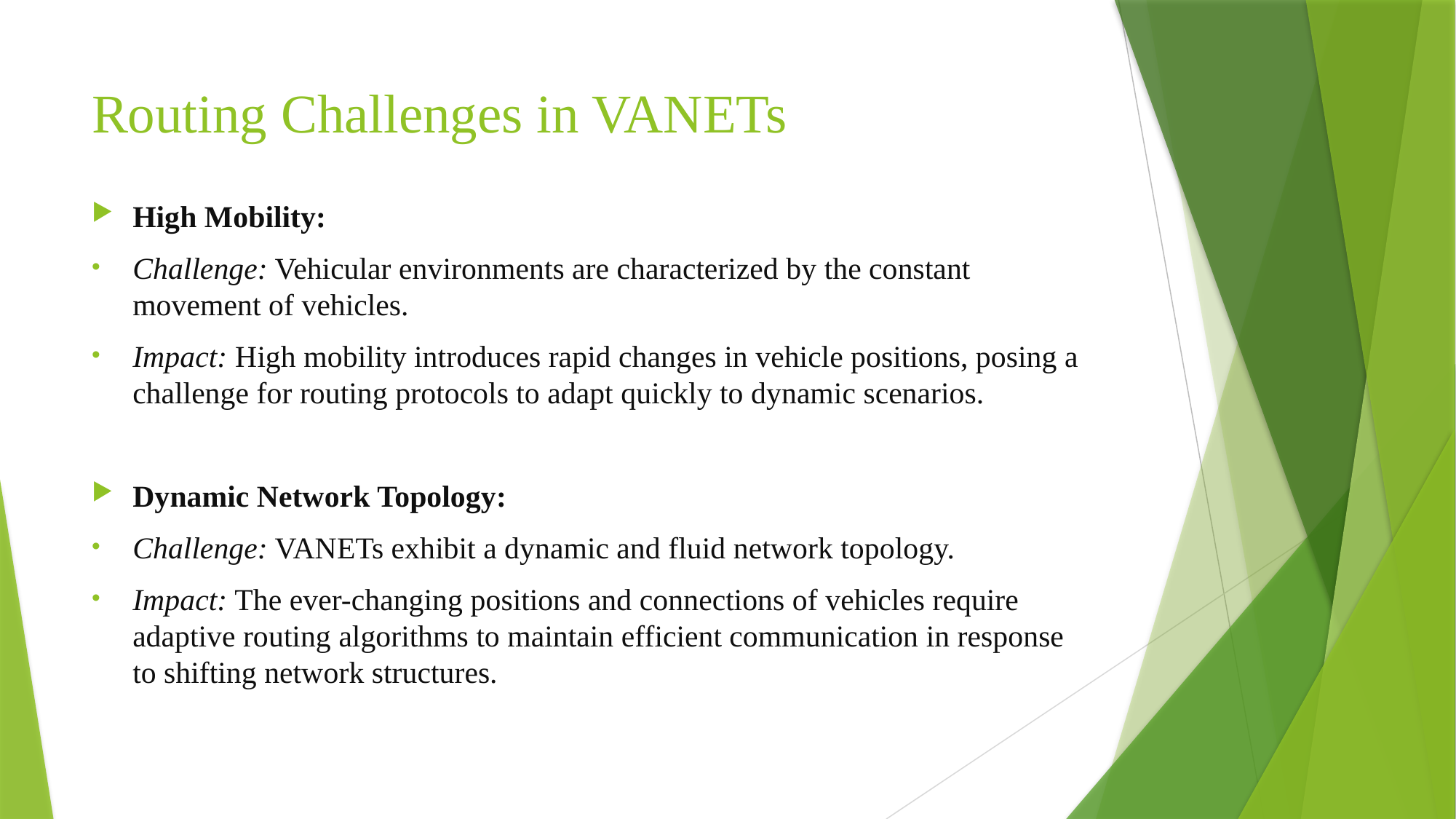

# Routing Challenges in VANETs
High Mobility:
Challenge: Vehicular environments are characterized by the constant movement of vehicles.
Impact: High mobility introduces rapid changes in vehicle positions, posing a challenge for routing protocols to adapt quickly to dynamic scenarios.

Dynamic Network Topology:
Challenge: VANETs exhibit a dynamic and fluid network topology.
Impact: The ever-changing positions and connections of vehicles require adaptive routing algorithms to maintain efficient communication in response to shifting network structures.